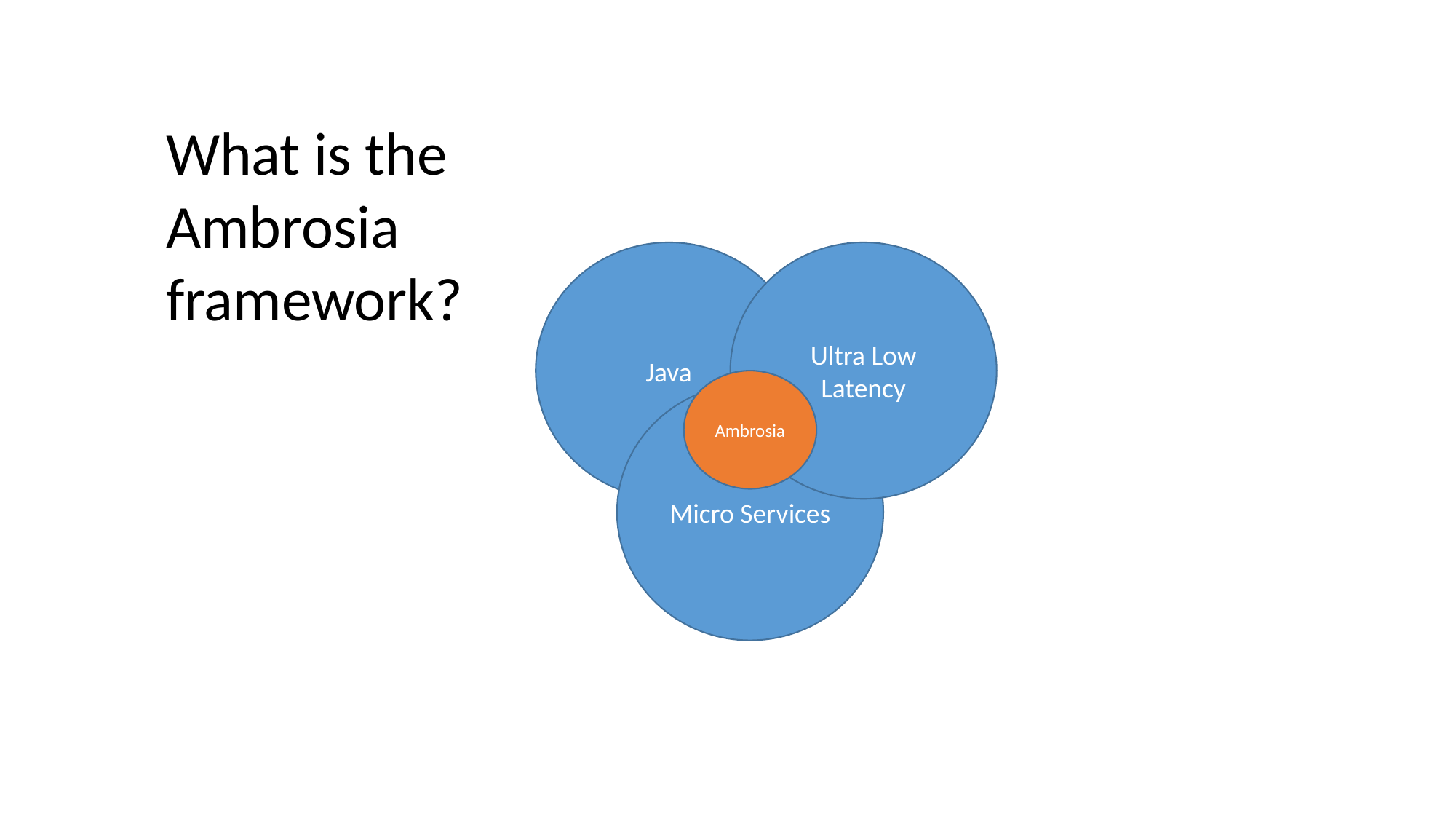

What is the Ambrosia framework?
Java
Ultra Low Latency
Ambrosia
Micro Services